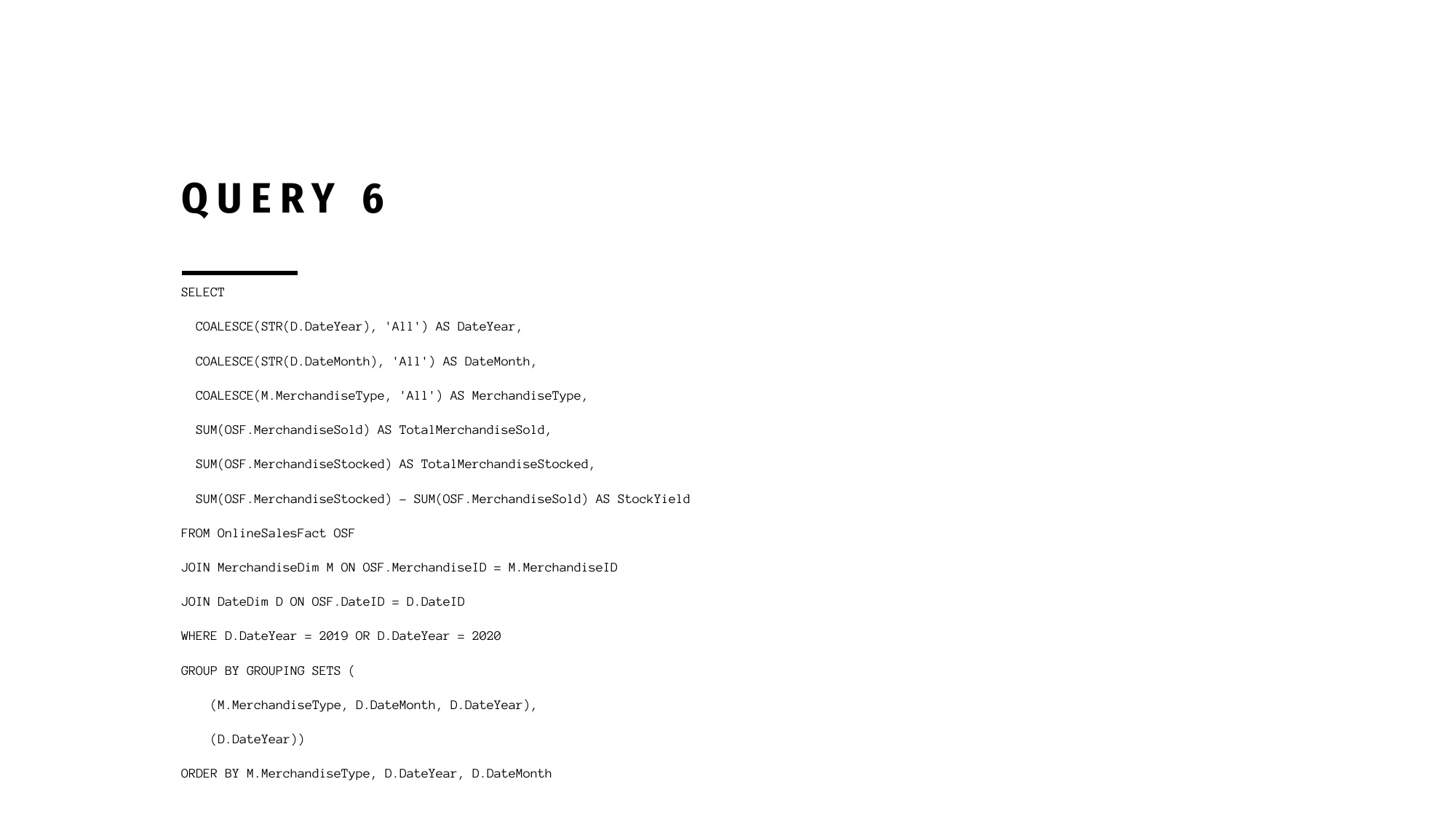

# Query 6
SELECT
  COALESCE(STR(D.DateYear), 'All') AS DateYear,
  COALESCE(STR(D.DateMonth), 'All') AS DateMonth,
  COALESCE(M.MerchandiseType, 'All') AS MerchandiseType,
  SUM(OSF.MerchandiseSold) AS TotalMerchandiseSold,
  SUM(OSF.MerchandiseStocked) AS TotalMerchandiseStocked,
  SUM(OSF.MerchandiseStocked) - SUM(OSF.MerchandiseSold) AS StockYield
FROM OnlineSalesFact OSF
JOIN MerchandiseDim M ON OSF.MerchandiseID = M.MerchandiseID
JOIN DateDim D ON OSF.DateID = D.DateID
WHERE D.DateYear = 2019 OR D.DateYear = 2020
GROUP BY GROUPING SETS (
    (M.MerchandiseType, D.DateMonth, D.DateYear),
    (D.DateYear))
ORDER BY M.MerchandiseType, D.DateYear, D.DateMonth